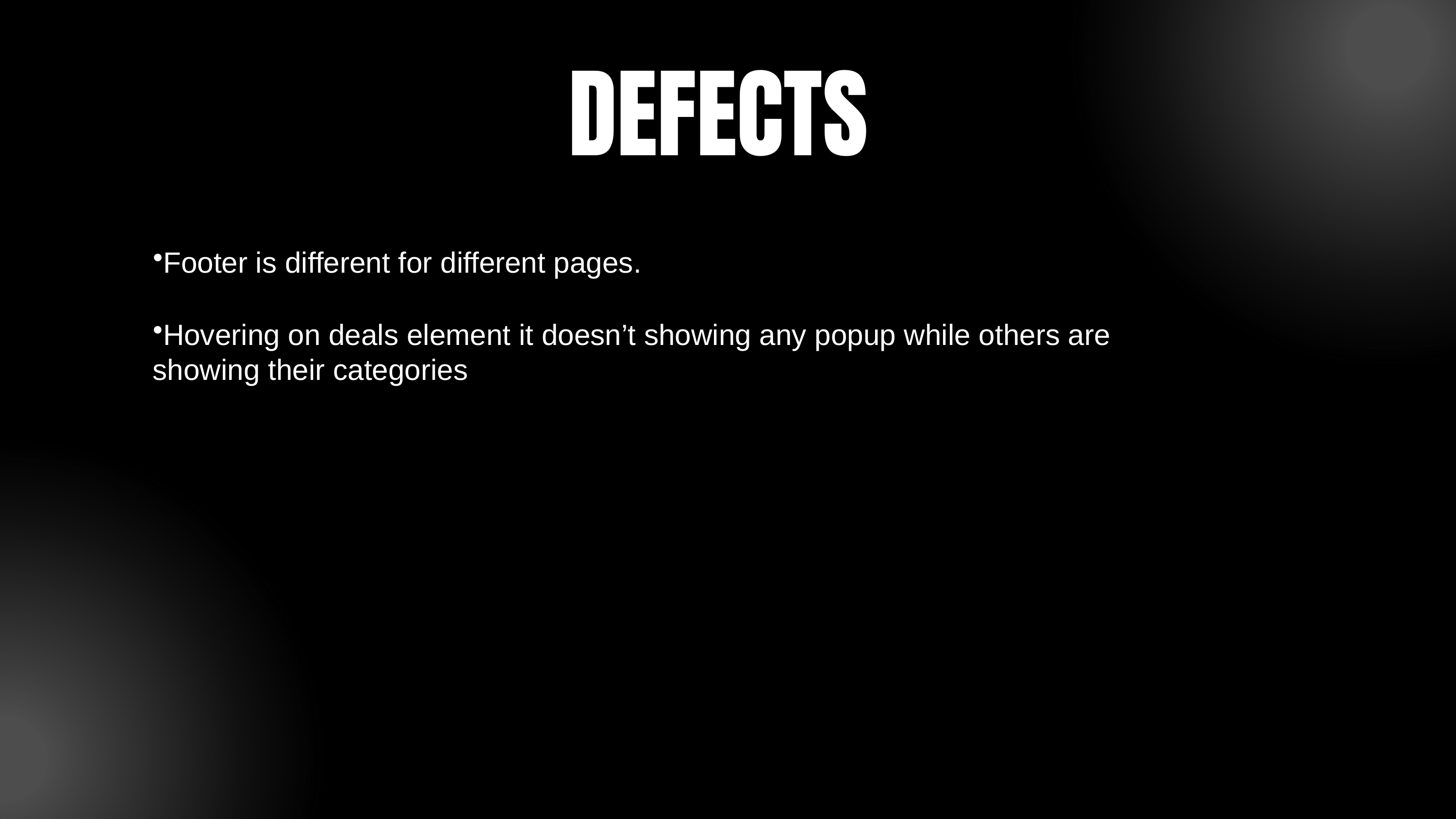

DEFECTS
Footer is different for different pages.
Hovering on deals element it doesn’t showing any popup while others are showing their categories